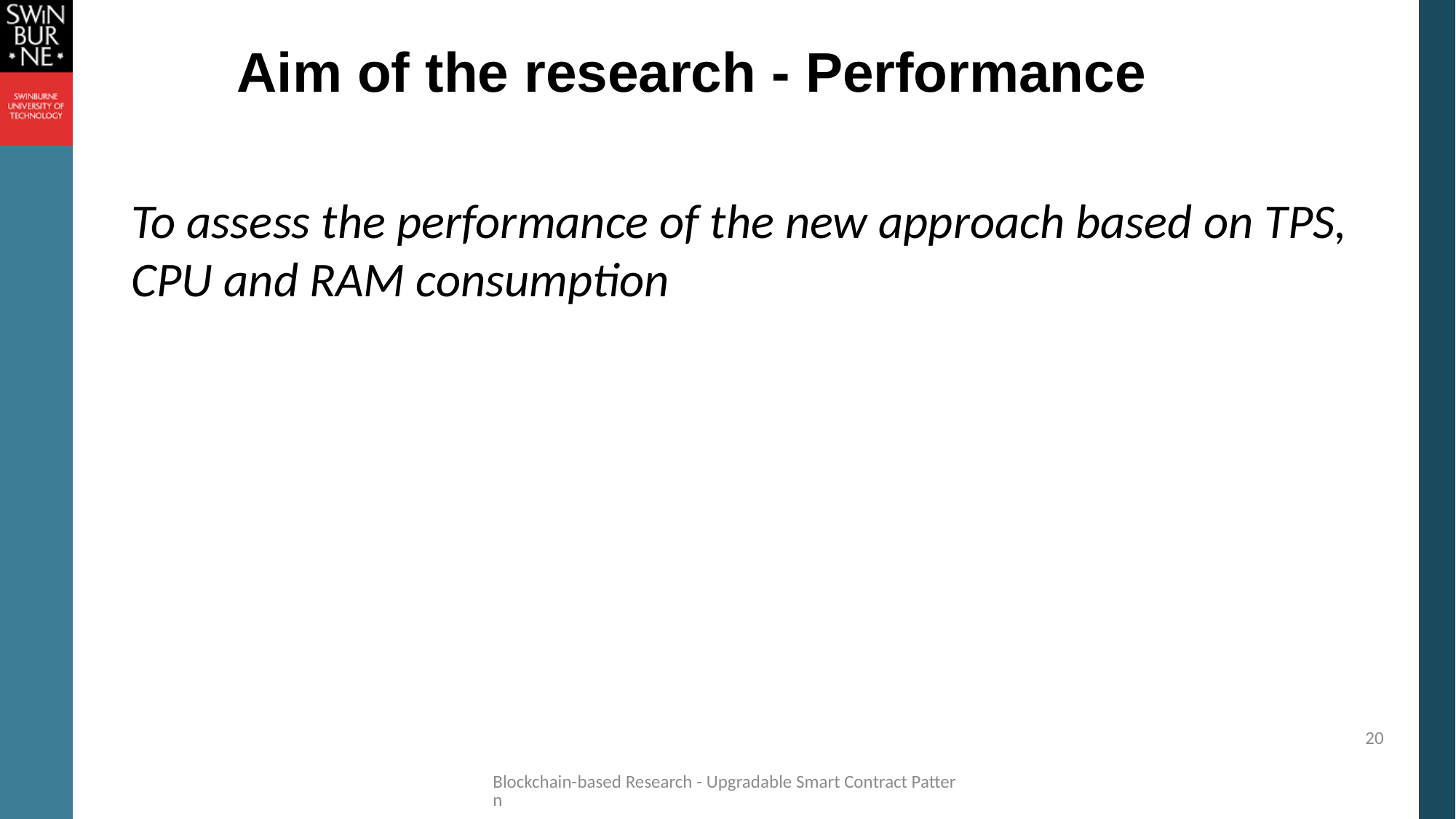

Aim of the research - Performance
To assess the performance of the new approach based on TPS, CPU and RAM consumption
20
Blockchain-based Research - Upgradable Smart Contract Pattern